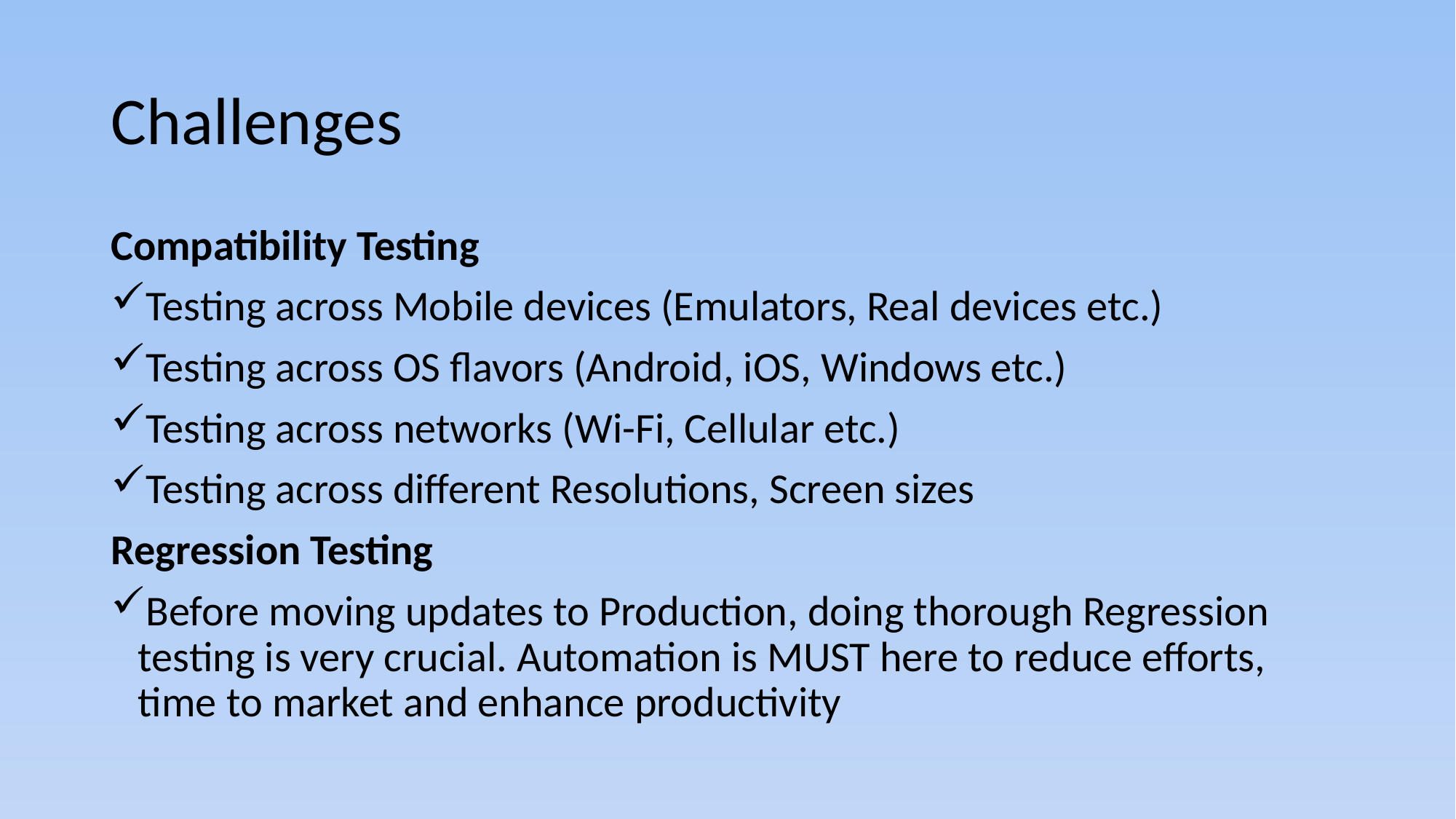

# Challenges
Compatibility Testing
Testing across Mobile devices (Emulators, Real devices etc.)
Testing across OS flavors (Android, iOS, Windows etc.)
Testing across networks (Wi-Fi, Cellular etc.)
Testing across different Resolutions, Screen sizes
Regression Testing
Before moving updates to Production, doing thorough Regression testing is very crucial. Automation is MUST here to reduce efforts, time to market and enhance productivity